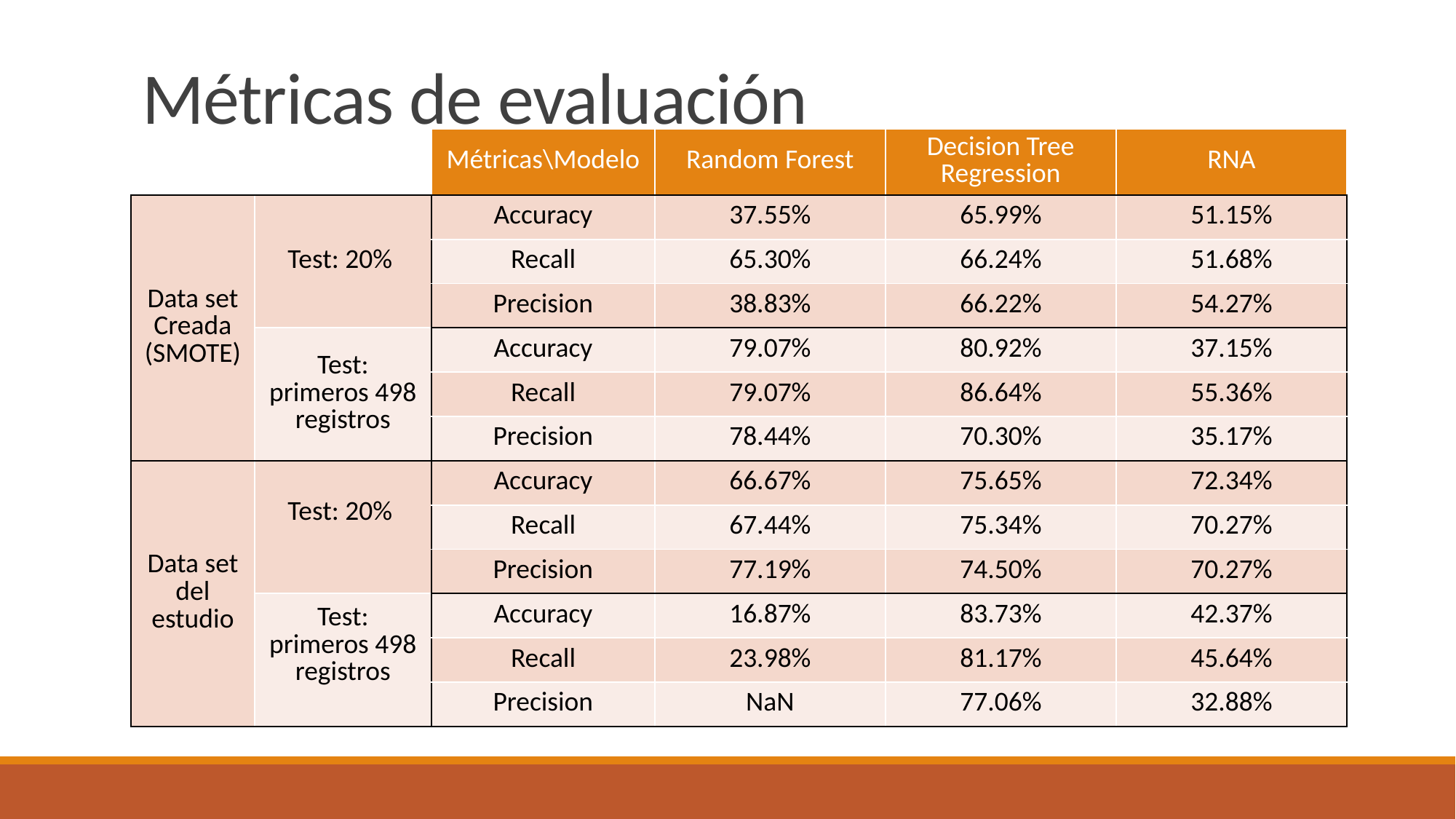

# Métricas de evaluación
|  |  | Métricas\Modelo | Random Forest | Decision Tree Regression | RNA |
| --- | --- | --- | --- | --- | --- |
| Data set Creada (SMOTE) | Test: 20% | Accuracy | 37.55% | 65.99% | 51.15% |
|  |  | Recall | 65.30% | 66.24% | 51.68% |
|  |  | Precision | 38.83% | 66.22% | 54.27% |
|  | Test: primeros 498 registros | Accuracy | 79.07% | 80.92% | 37.15% |
|  |  | Recall | 79.07% | 86.64% | 55.36% |
|  |  | Precision | 78.44% | 70.30% | 35.17% |
| Data set del estudio | Test: 20% | Accuracy | 66.67% | 75.65% | 72.34% |
|  |  | Recall | 67.44% | 75.34% | 70.27% |
|  |  | Precision | 77.19% | 74.50% | 70.27% |
|  | Test: primeros 498 registros | Accuracy | 16.87% | 83.73% | 42.37% |
|  |  | Recall | 23.98% | 81.17% | 45.64% |
|  |  | Precision | NaN | 77.06% | 32.88% |